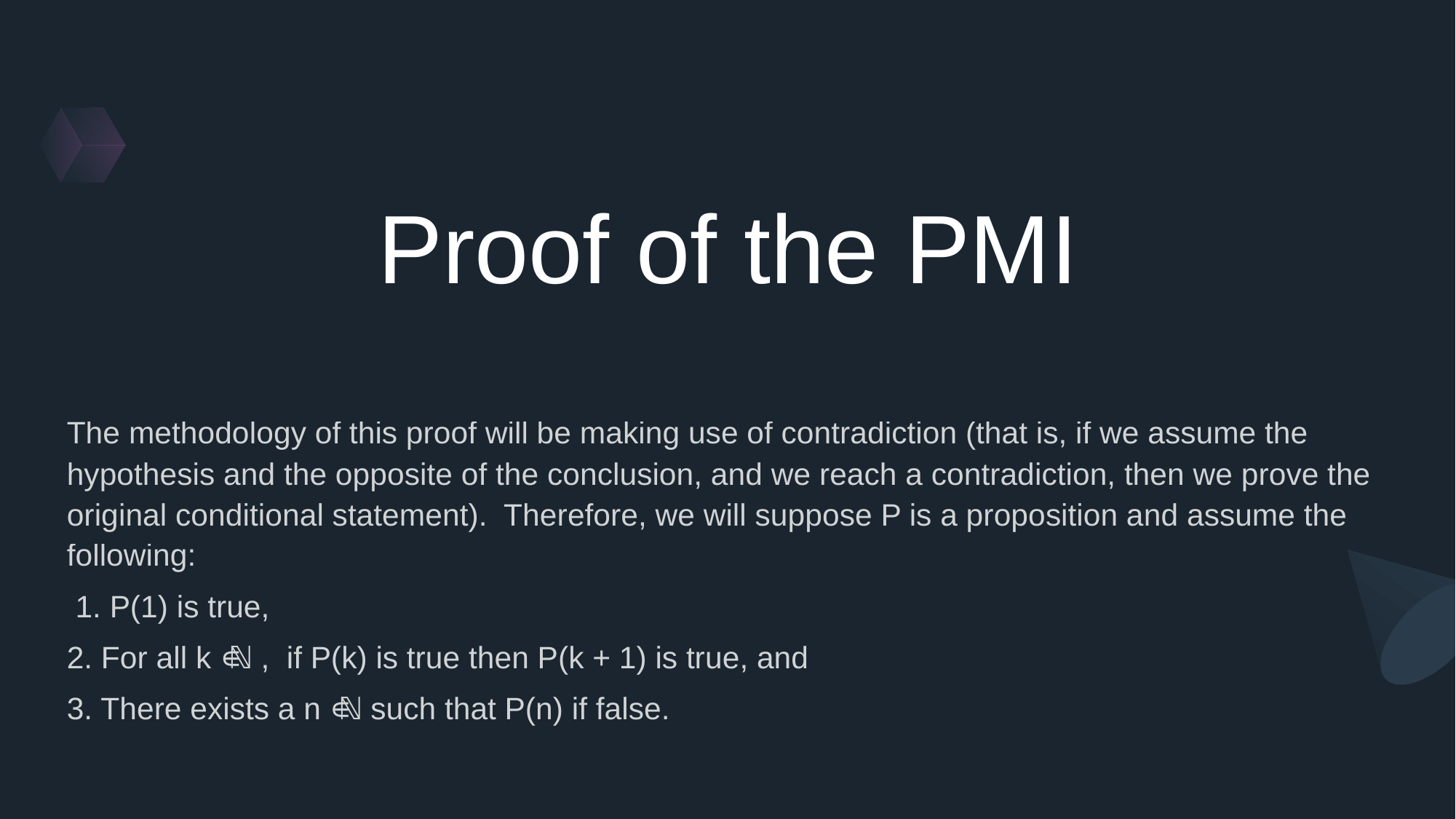

# Proof of the PMI
The methodology of this proof will be making use of contradiction (that is, if we assume the hypothesis and the opposite of the conclusion, and we reach a contradiction, then we prove the original conditional statement).  Therefore, we will suppose P is a proposition and assume the following:
 1. P(1) is true,
2. For all k ∊ ℕ ,  if P(k) is true then P(k + 1) is true, and
3. There exists a n ∊ ℕ such that P(n) if false.